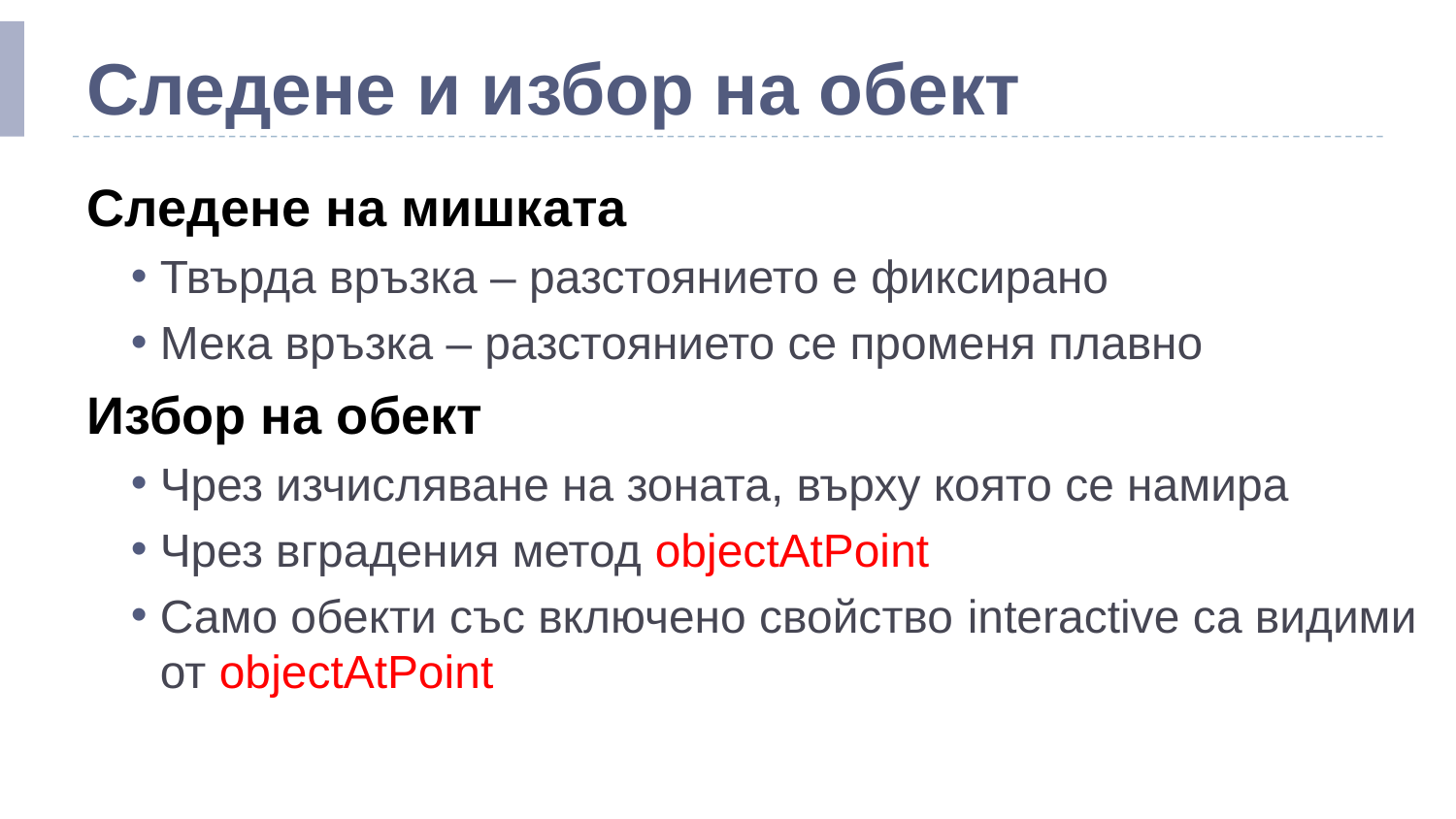

# Следене и избор на обект
Следене на мишката
Твърда връзка – разстоянието е фиксирано
Мека връзка – разстоянието се променя плавно
Избор на обект
Чрез изчисляване на зоната, върху която се намира
Чрез вградения метод objectAtPoint
Само обекти със включено свойство interactive са видими от objectAtPoint